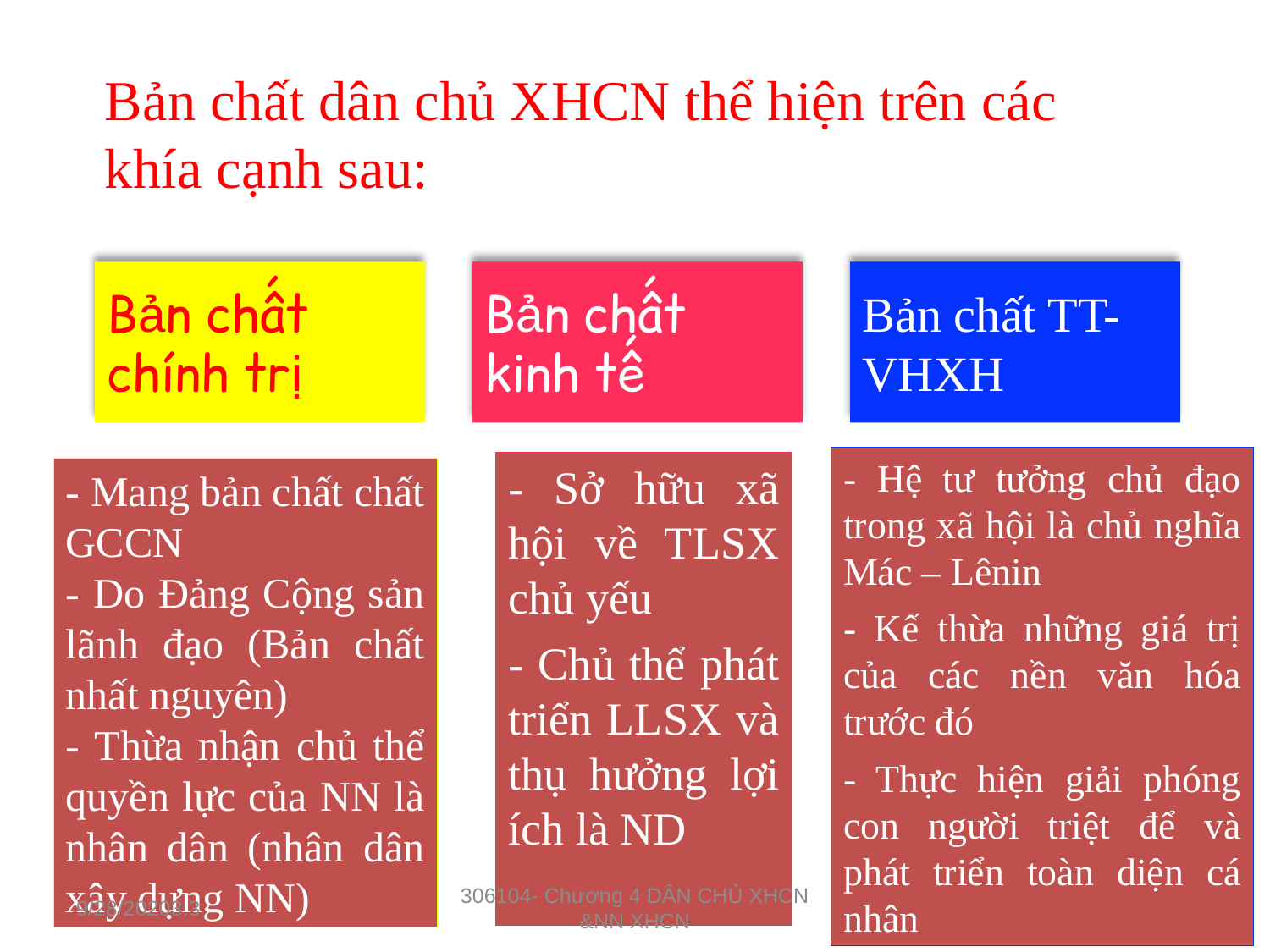

Bản chất dân chủ XHCN thể hiện trên các khía cạnh sau:
Bản chất chính trị

Bản chất kinh tế

Bản chất TT-VHXH

- Hệ tư tưởng chủ đạo trong xã hội là chủ nghĩa Mác – Lênin
- Kế thừa những giá trị của các nền văn hóa trước đó
- Thực hiện giải phóng con người triệt để và phát triển toàn diện cá nhân
- Sở hữu xã hội về TLSX chủ yếu
- Chủ thể phát triển LLSX và thụ hưởng lợi ích là ND

- Mang bản chất chất GCCN
- Do Đảng Cộng sản lãnh đạo (Bản chất nhất nguyên)
- Thừa nhận chủ thể quyền lực của NN là nhân dân (nhân dân xây dựng NN)
9/28/20203.3
306104- Chương 4 DÂN CHỦ XHCN &NN XHCN
11